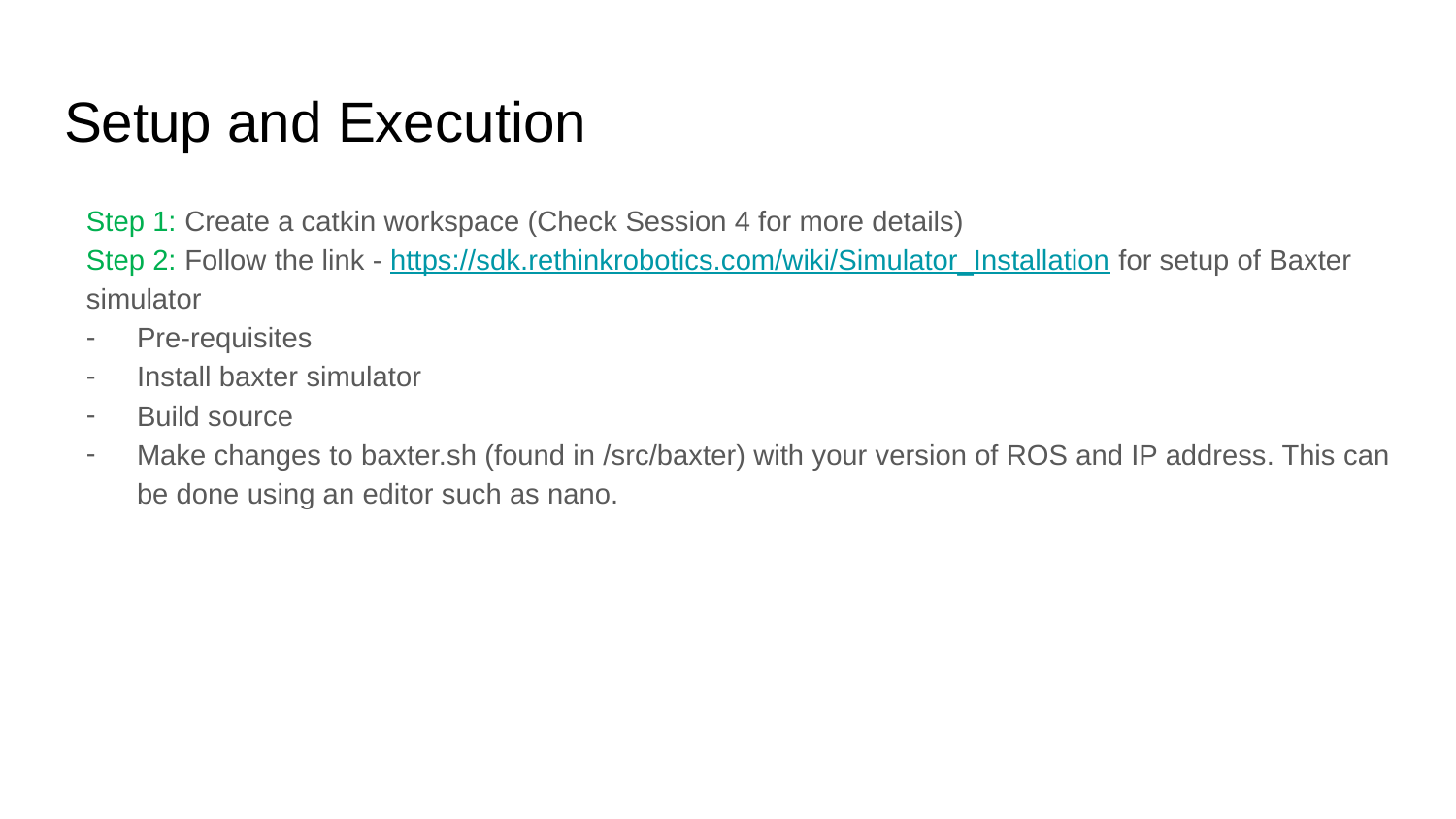

# Setup and Execution
Step 1: Create a catkin workspace (Check Session 4 for more details)
Step 2: Follow the link - https://sdk.rethinkrobotics.com/wiki/Simulator_Installation for setup of Baxter simulator
Pre-requisites
Install baxter simulator
Build source
Make changes to baxter.sh (found in /src/baxter) with your version of ROS and IP address. This can be done using an editor such as nano.